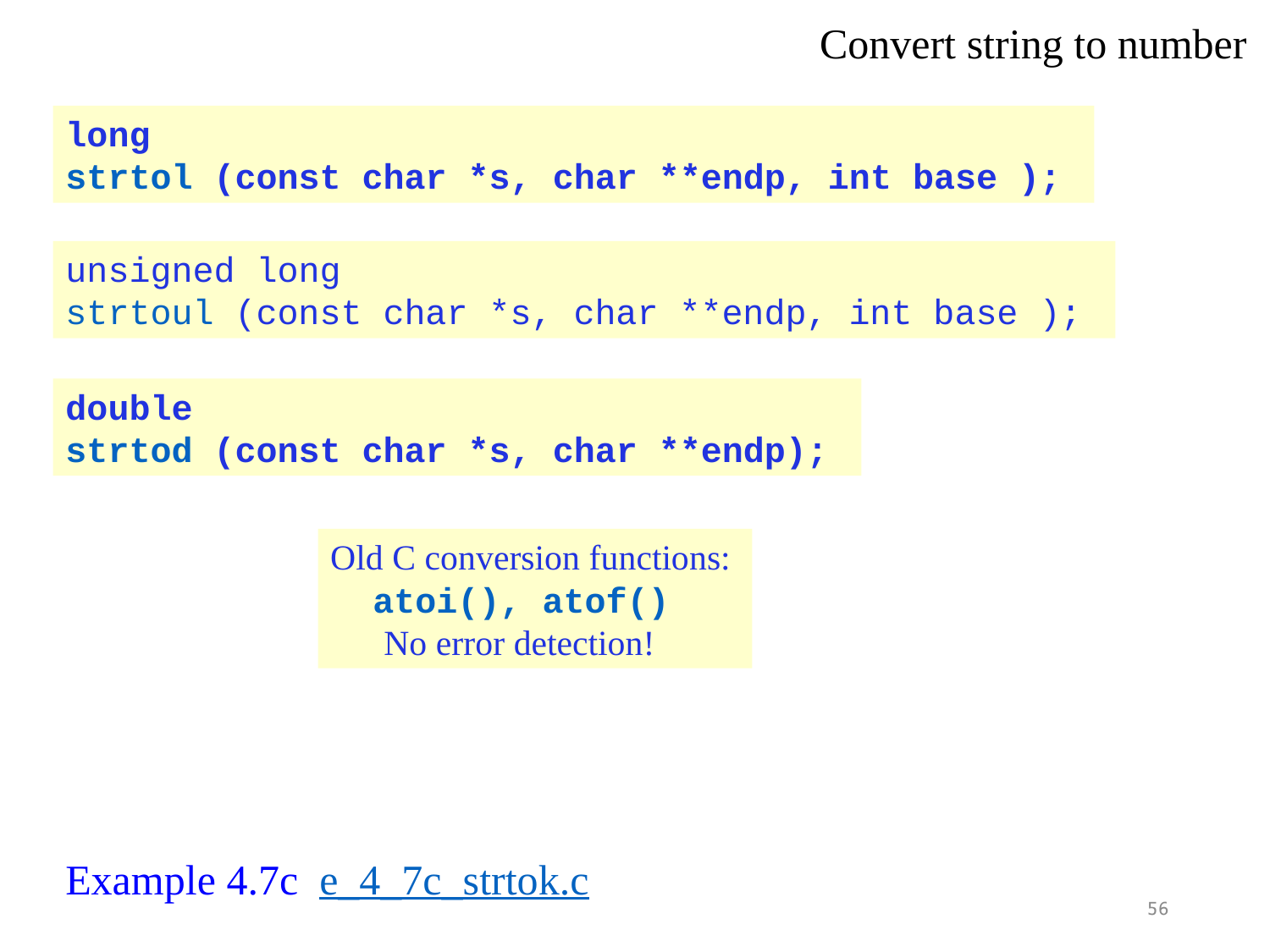

Convert string to number
long
strtol (const char *s, char **endp, int base );
unsigned long
strtoul (const char *s, char **endp, int base );
double
strtod (const char *s, char **endp);
Old C conversion functions:
  atoi(), atof()
      No error detection!
Example 4.7c 	e_4_7c_strtok.c
56